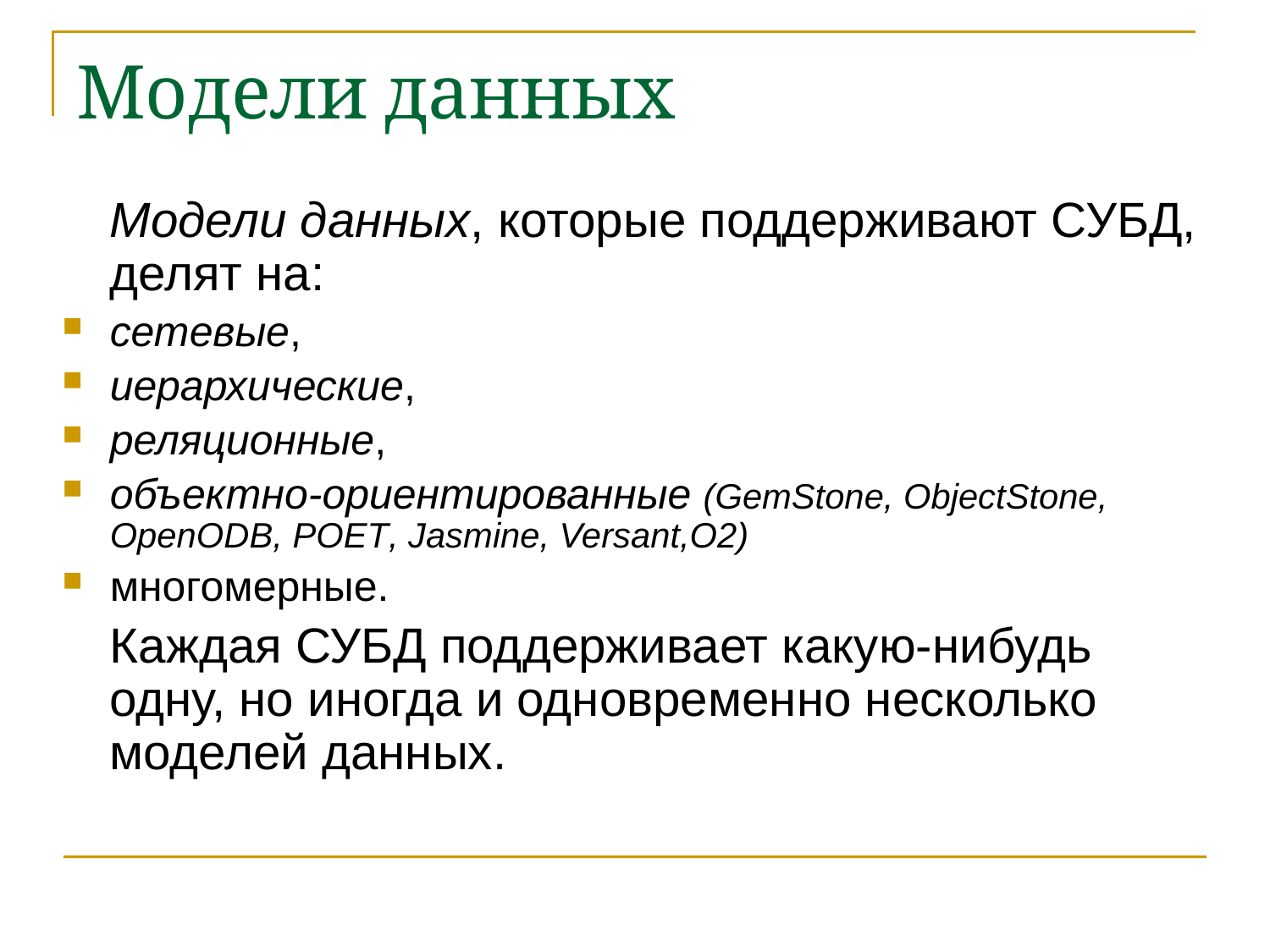

# Модели данных
Модели данных, которые поддерживают СУБД, делят на:
сетевые,
иерархические,
реляционные,
объектно-ориентированные (GemStone, ObjectStone, OpenODB, POET, Jasmine, Versant,O2)
многомерные.
Каждая СУБД поддерживает какую-нибудь одну, но иногда и одновременно несколько моделей данных.
12